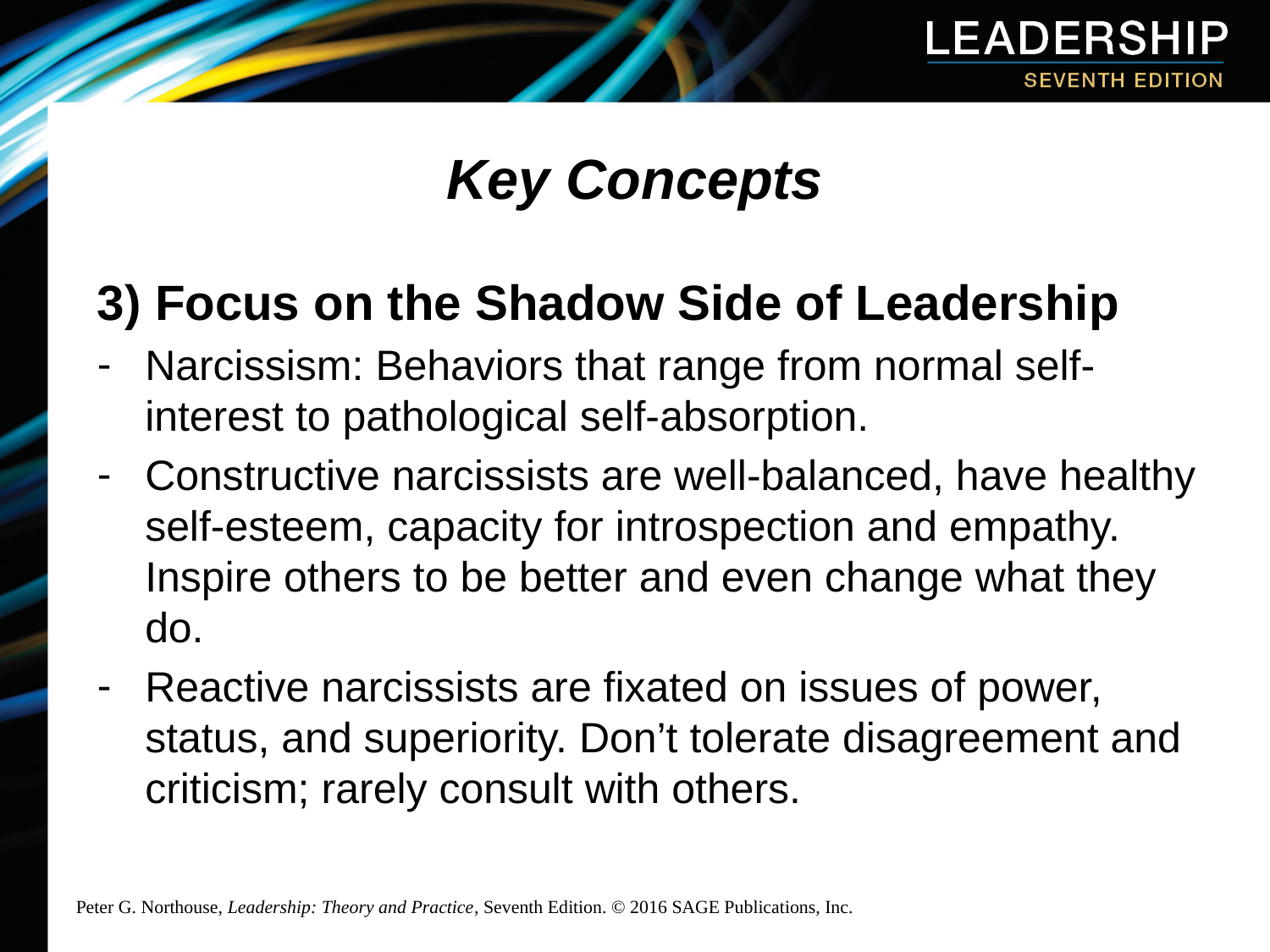

# Key Concepts
3) Focus on the Shadow Side of Leadership
Narcissism: Behaviors that range from normal self-interest to pathological self-absorption.
Constructive narcissists are well-balanced, have healthy self-esteem, capacity for introspection and empathy. Inspire others to be better and even change what they do.
Reactive narcissists are fixated on issues of power, status, and superiority. Don’t tolerate disagreement and criticism; rarely consult with others.

Peter G. Northouse, Leadership: Theory and Practice, Seventh Edition. © 2016 SAGE Publications, Inc.